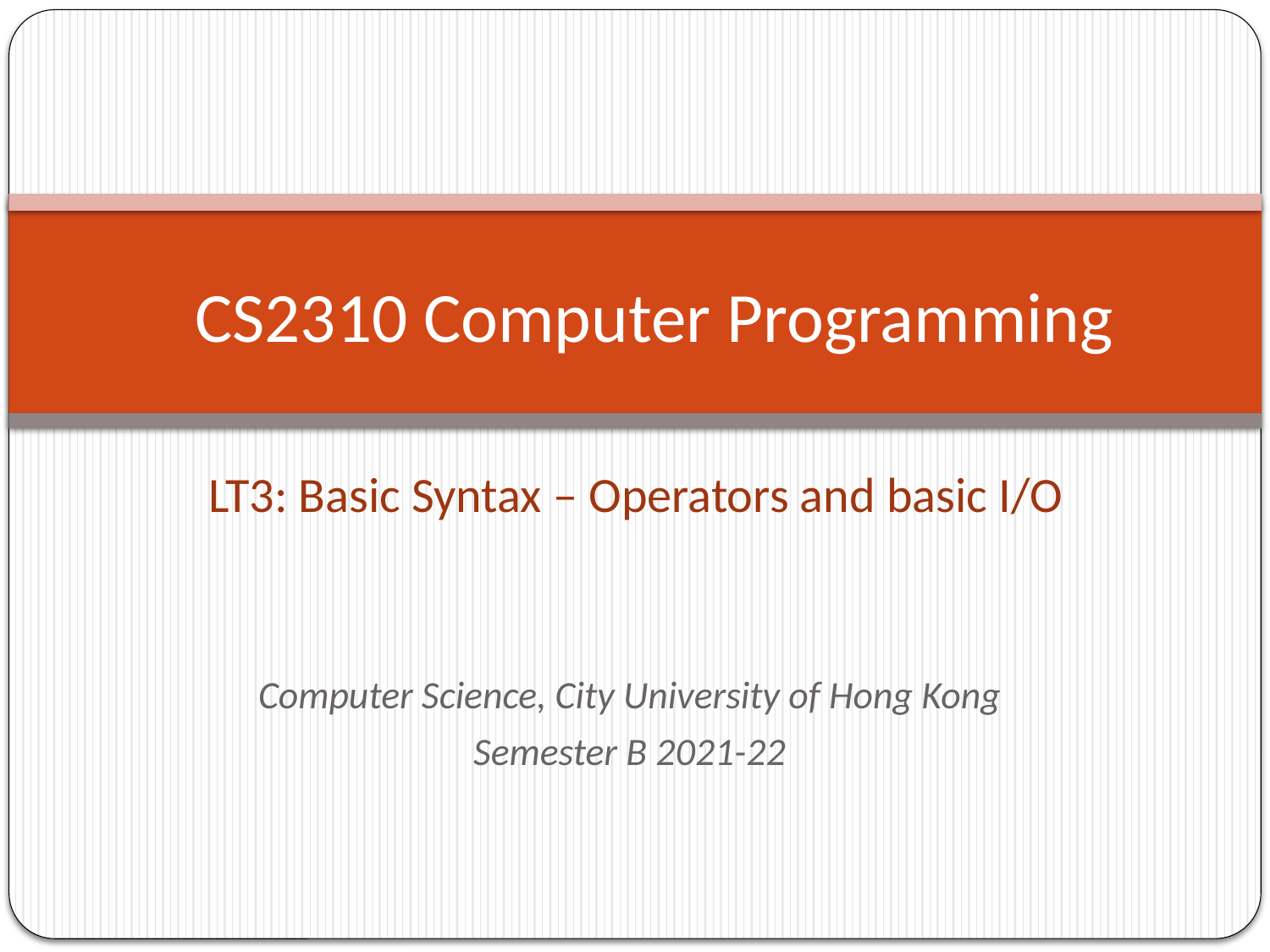

CS2310 Computer Programming
LT3: Basic Syntax – Operators and basic I/O

Computer Science, City University of Hong Kong
Semester B 2021-22